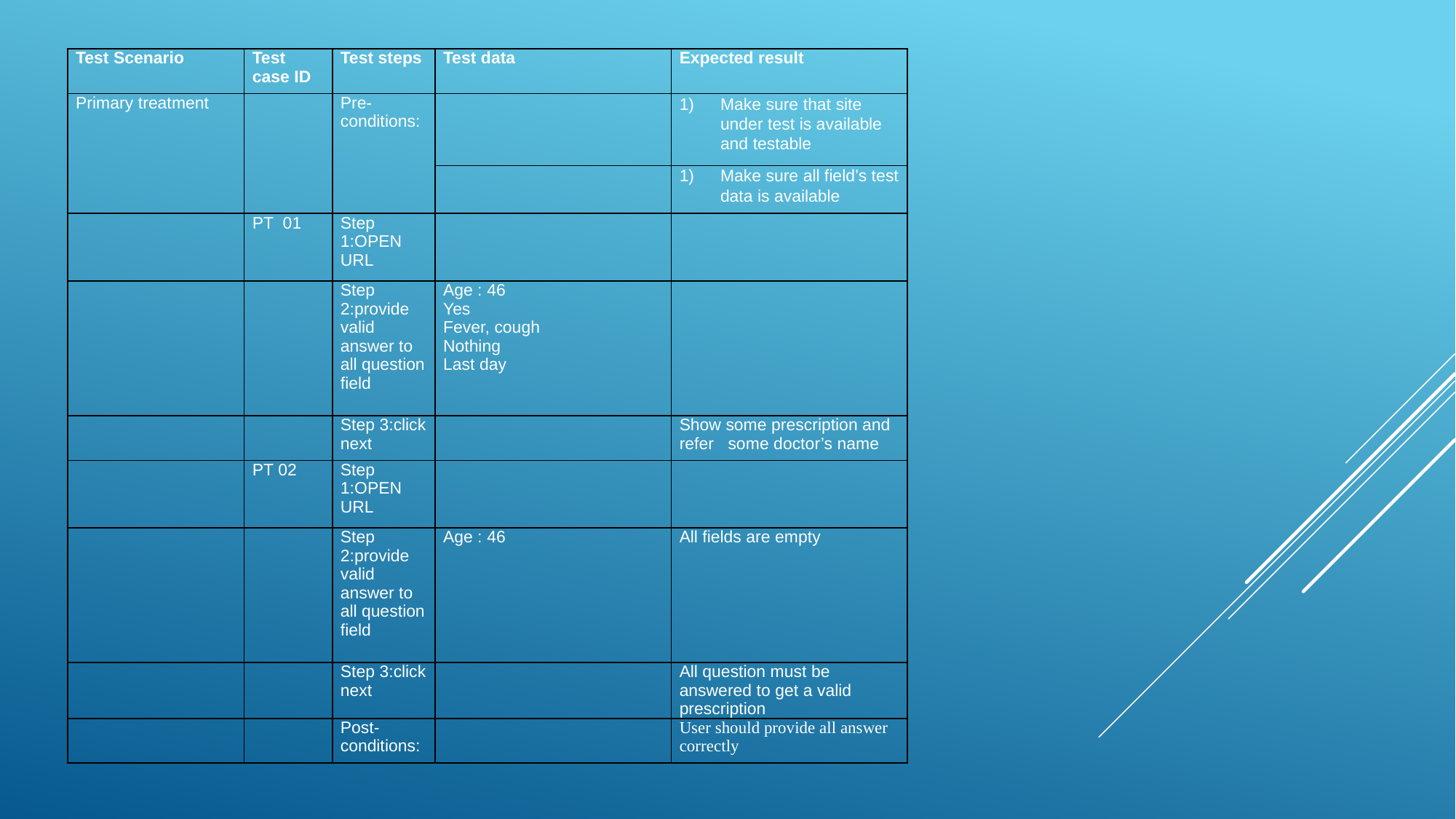

| Test Scenario | Test case ID | Test steps | Test data | Expected result |
| --- | --- | --- | --- | --- |
| Primary treatment |  | Pre-conditions: |  | Make sure that site under test is available and testable |
|  |  |  |  | Make sure all field’s test data is available |
|  | PT 01 | Step 1:OPEN URL |  |  |
|  |  | Step 2:provide valid answer to all question field | Age : 46 Yes Fever, cough Nothing Last day |  |
|  |  | Step 3:click next |  | Show some prescription and refer some doctor’s name |
|  | PT 02 | Step 1:OPEN URL |  |  |
|  |  | Step 2:provide valid answer to all question field | Age : 46 | All fields are empty |
|  |  | Step 3:click next |  | All question must be answered to get a valid prescription |
|  |  | Post-conditions: |  | User should provide all answer correctly |